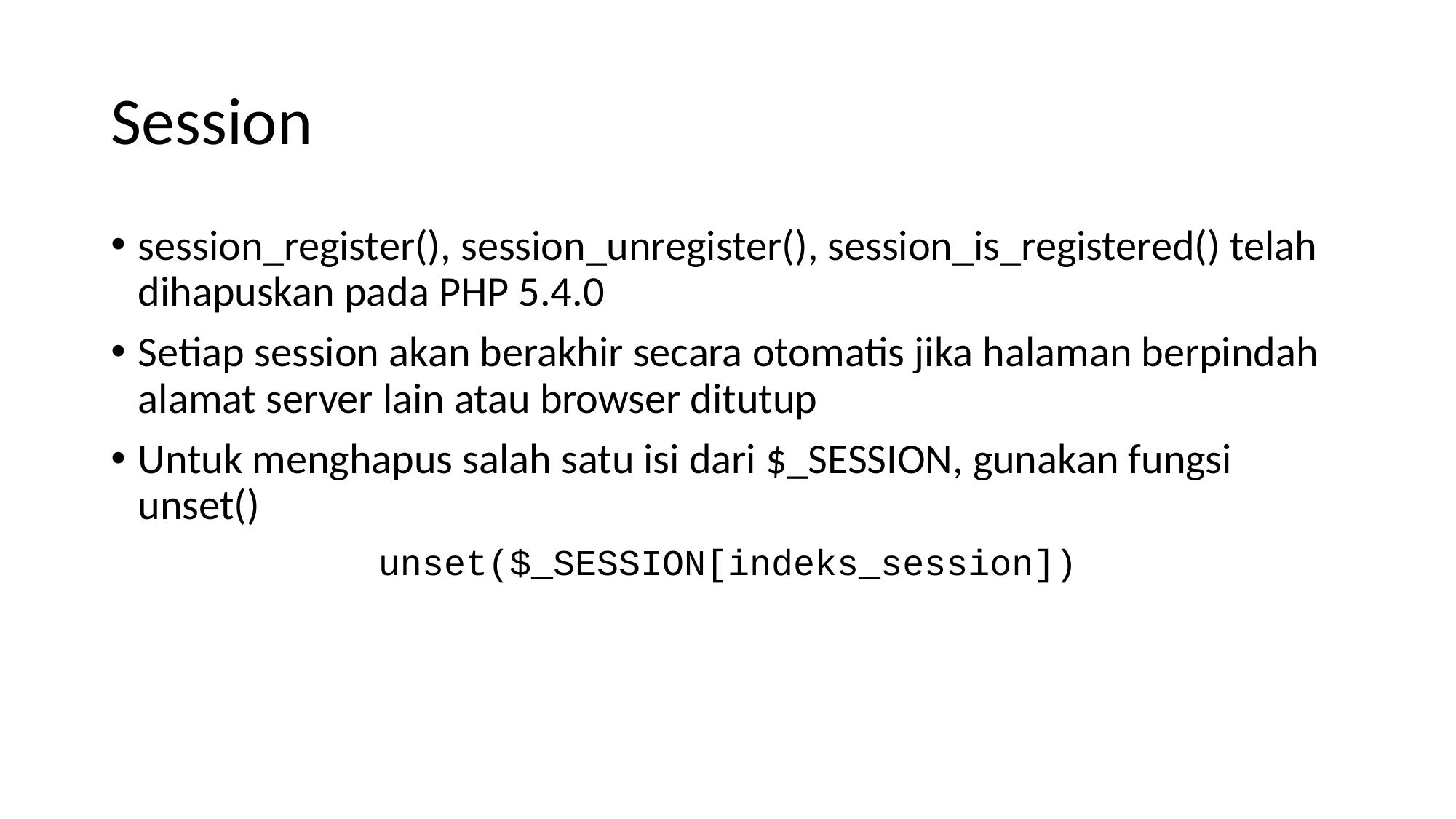

# Session
session_register(), session_unregister(), session_is_registered() telah dihapuskan pada PHP 5.4.0
Setiap session akan berakhir secara otomatis jika halaman berpindah alamat server lain atau browser ditutup
Untuk menghapus salah satu isi dari $_SESSION, gunakan fungsi unset()
unset($_SESSION[indeks_session])